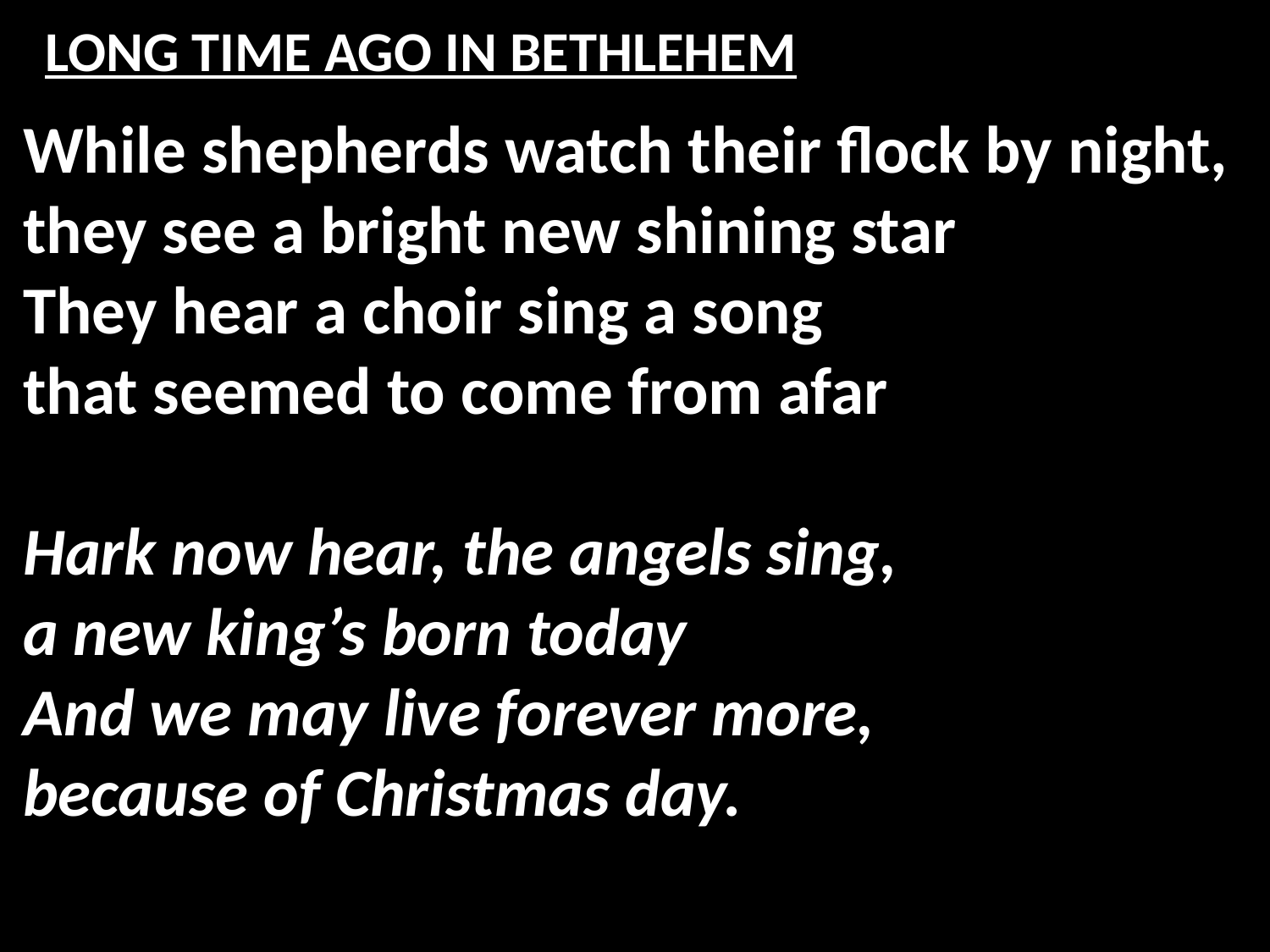

# LONG TIME AGO IN BETHLEHEM
While shepherds watch their flock by night,
they see a bright new shining star
They hear a choir sing a song
that seemed to come from afar

Hark now hear, the angels sing,
a new king’s born today
And we may live forever more,
because of Christmas day.